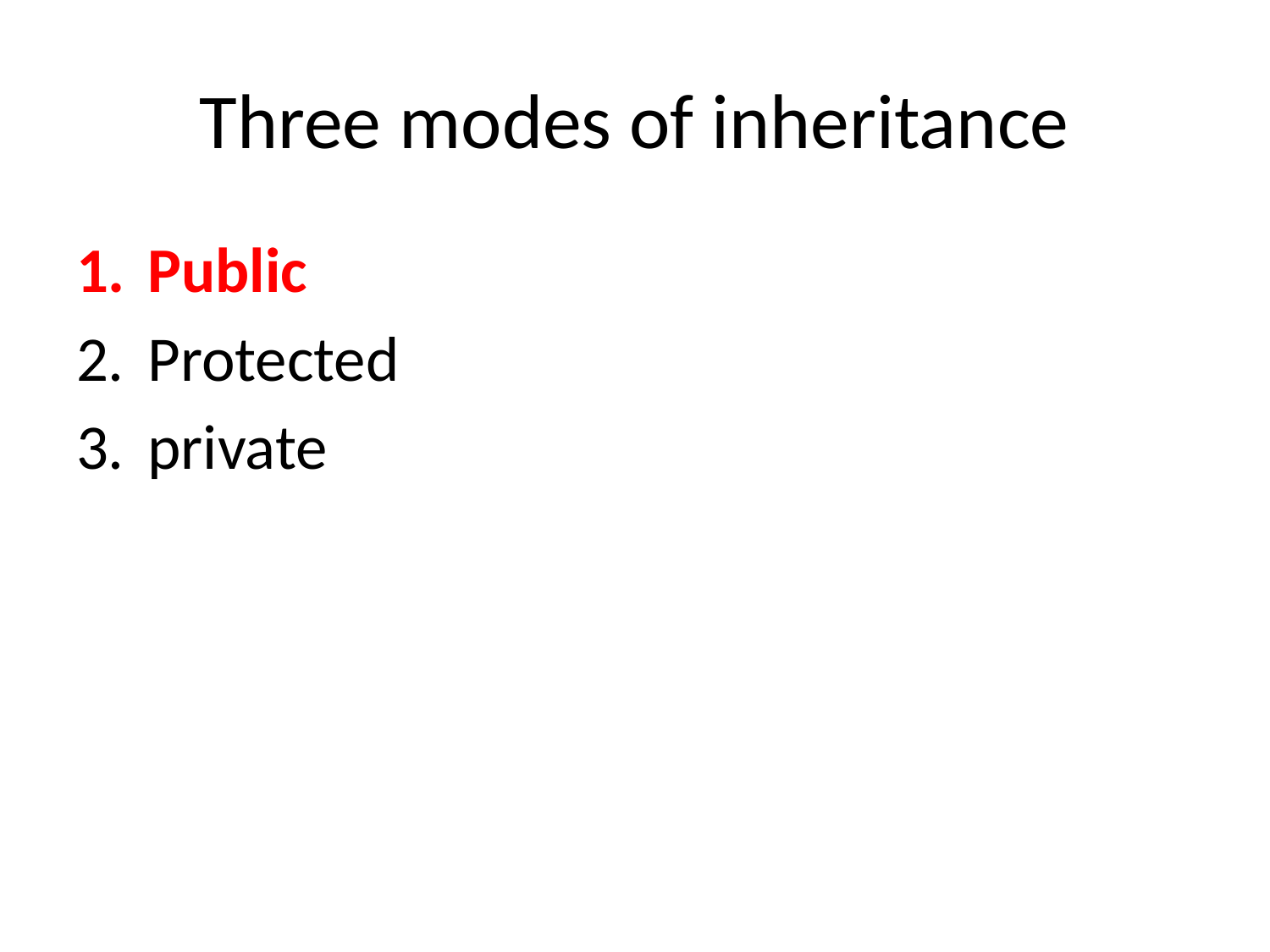

# Three modes of inheritance
Public
Protected
private